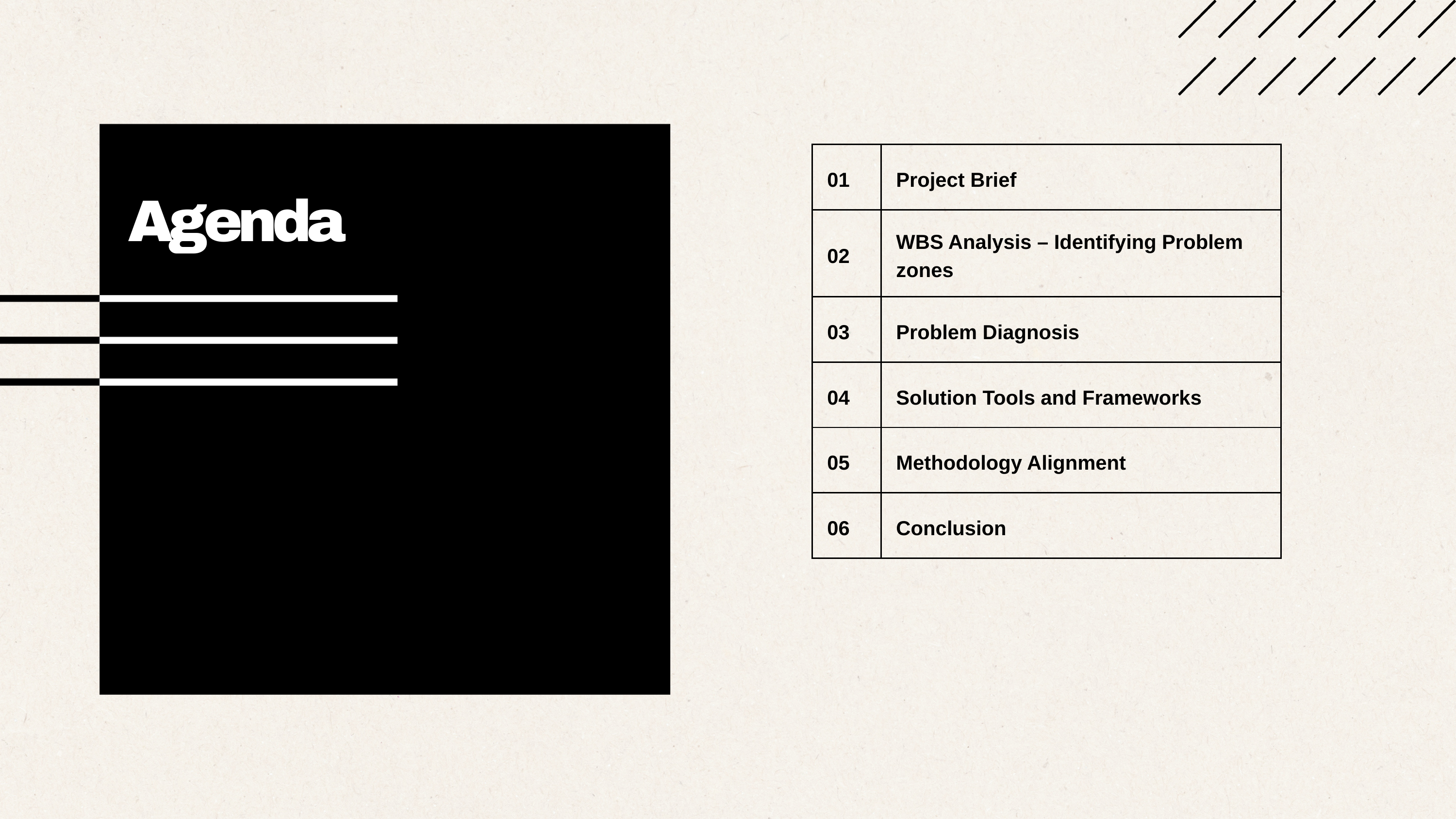

| 01 | Project Brief |
| --- | --- |
| 02 | WBS Analysis – Identifying Problem zones |
| 03 | Problem Diagnosis |
| 04 | Solution Tools and Frameworks |
| 05 | Methodology Alignment |
| 06 | Conclusion |
Agenda